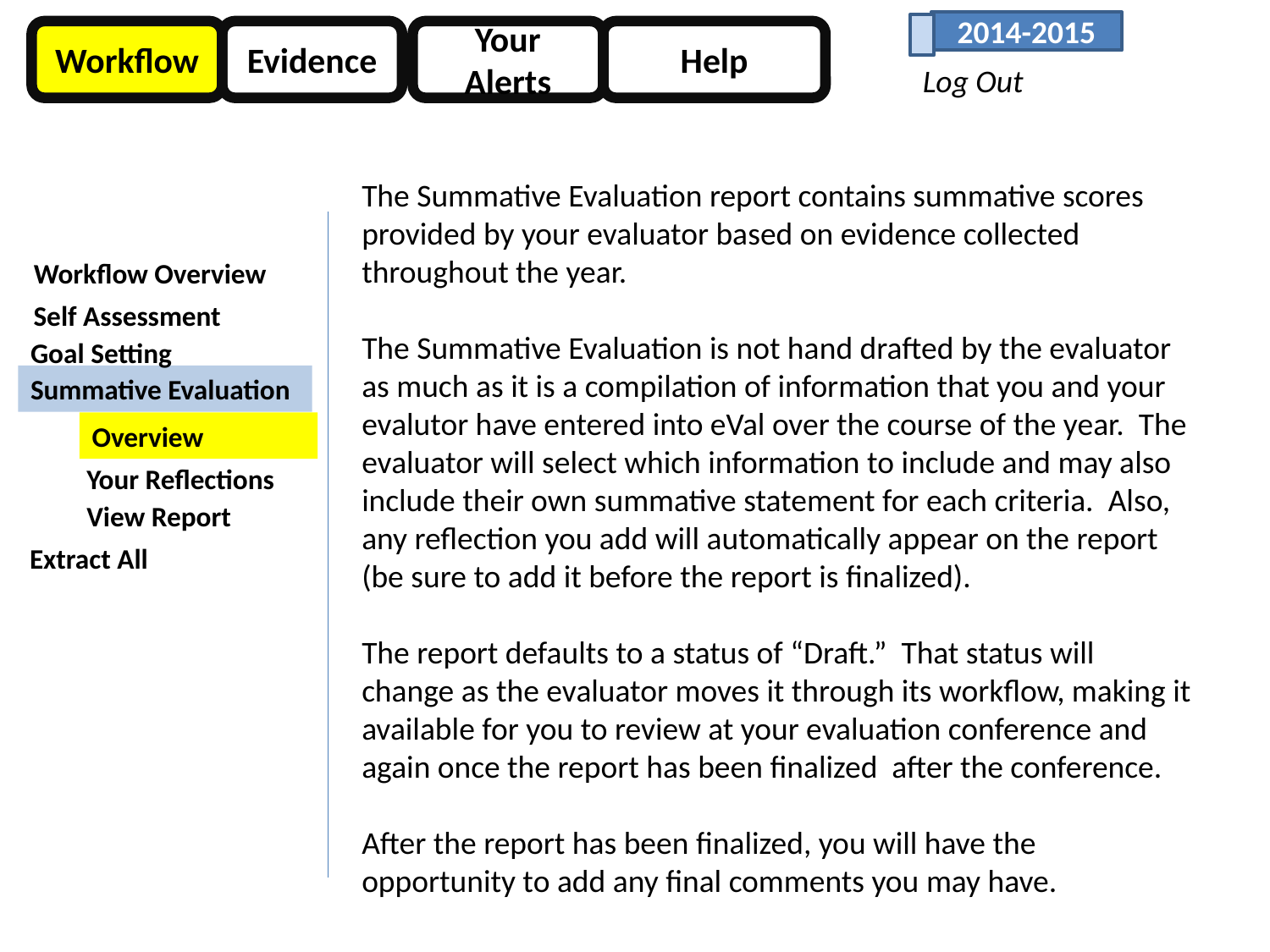

2014-2015

Workflow
Evidence
Your Alerts
Help
Log Out
The Summative Evaluation report contains summative scores provided by your evaluator based on evidence collected throughout the year.

The Summative Evaluation is not hand drafted by the evaluator as much as it is a compilation of information that you and your evalutor have entered into eVal over the course of the year.  The evaluator will select which information to include and may also include their own summative statement for each criteria.  Also, any reflection you add will automatically appear on the report (be sure to add it before the report is finalized).

The report defaults to a status of “Draft.”  That status will change as the evaluator moves it through its workflow, making it available for you to review at your evaluation conference and again once the report has been finalized  after the conference.

After the report has been finalized, you will have the opportunity to add any final comments you may have.
Workflow Overview
Self Assessment
Goal Setting
Summative Evaluation
Overview
Your Reflections
View Report
Extract All